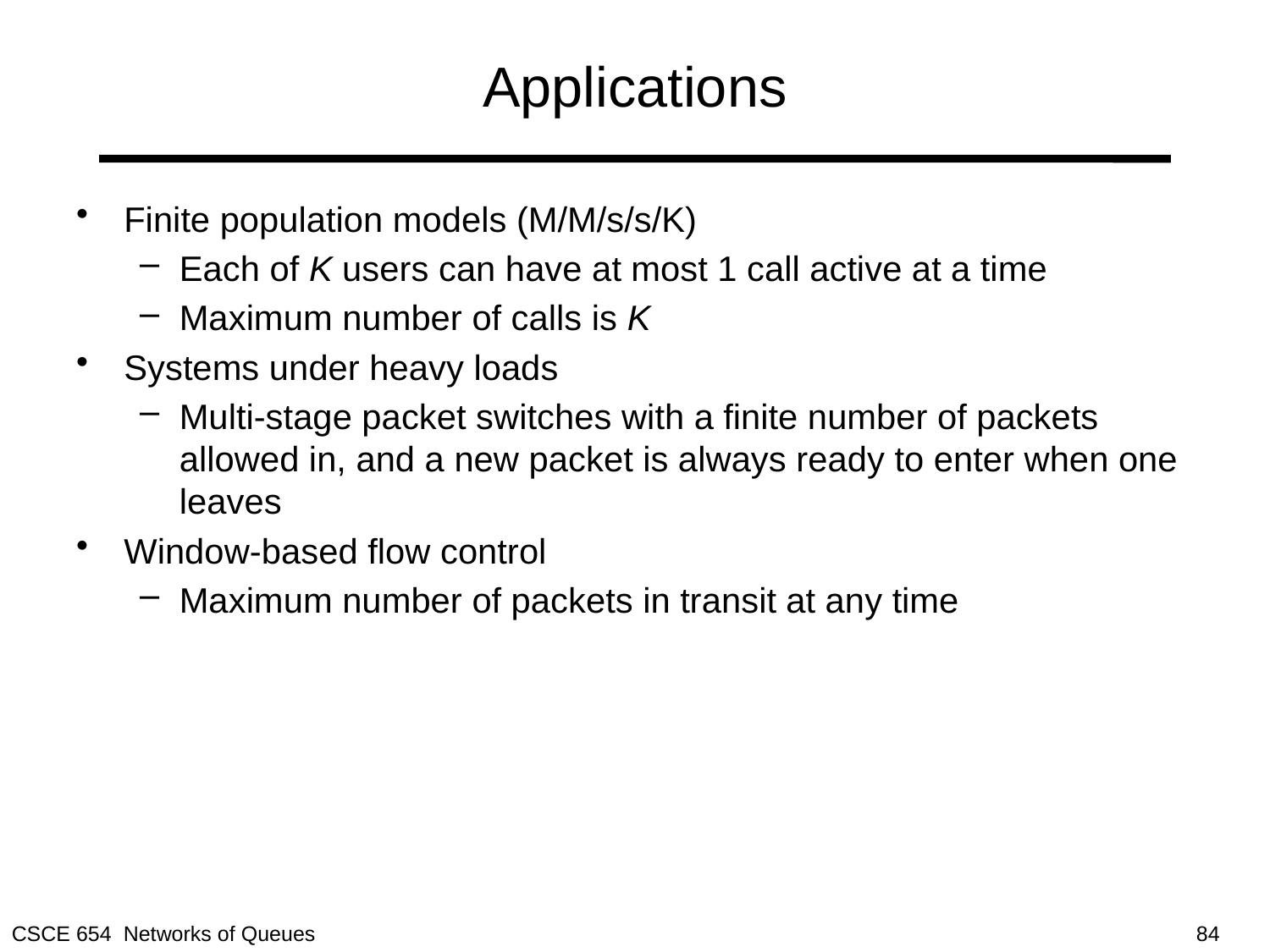

# Applications
Finite population models (M/M/s/s/K)
Each of K users can have at most 1 call active at a time
Maximum number of calls is K
Systems under heavy loads
Multi-stage packet switches with a finite number of packets allowed in, and a new packet is always ready to enter when one leaves
Window-based flow control
Maximum number of packets in transit at any time